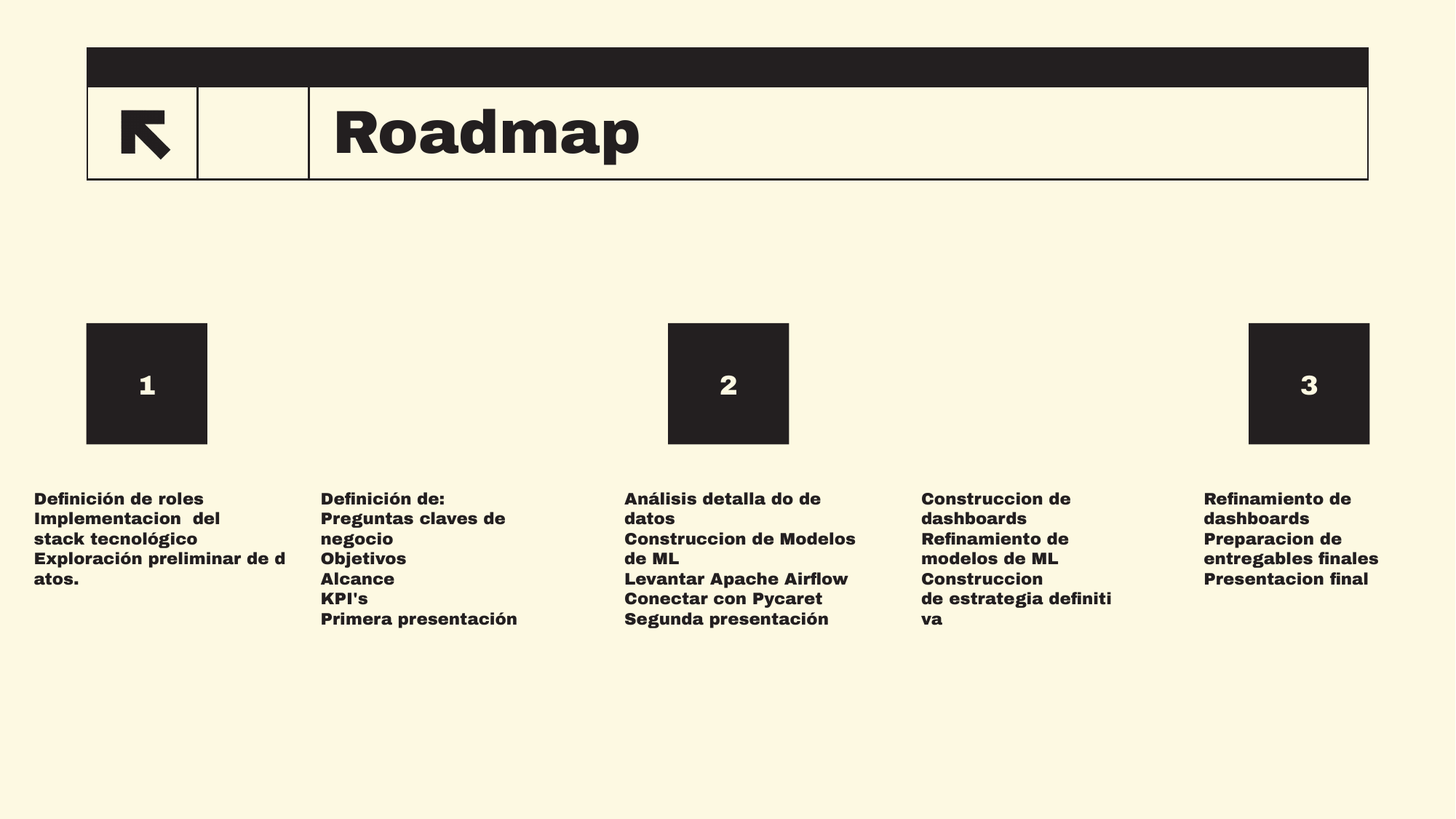

# Roadmap

4.6
1
2
3

Definición de roles
Implementacion  del stack tecnológico
Exploración preliminar de datos.

Definición de:
Preguntas claves de negocio
Objetivos
Alcance
KPI's
Primera presentación
Análisis detalla do de datos
Construccion de Modelos de ML
Levantar Apache Airflow
Conectar con Pycaret
Segunda presentación

Construccion de dashboards
Refinamiento de modelos de ML
Construccion de estrategia definitiva
Refinamiento de dashboards
Preparacion de entregables finales
Presentacion final